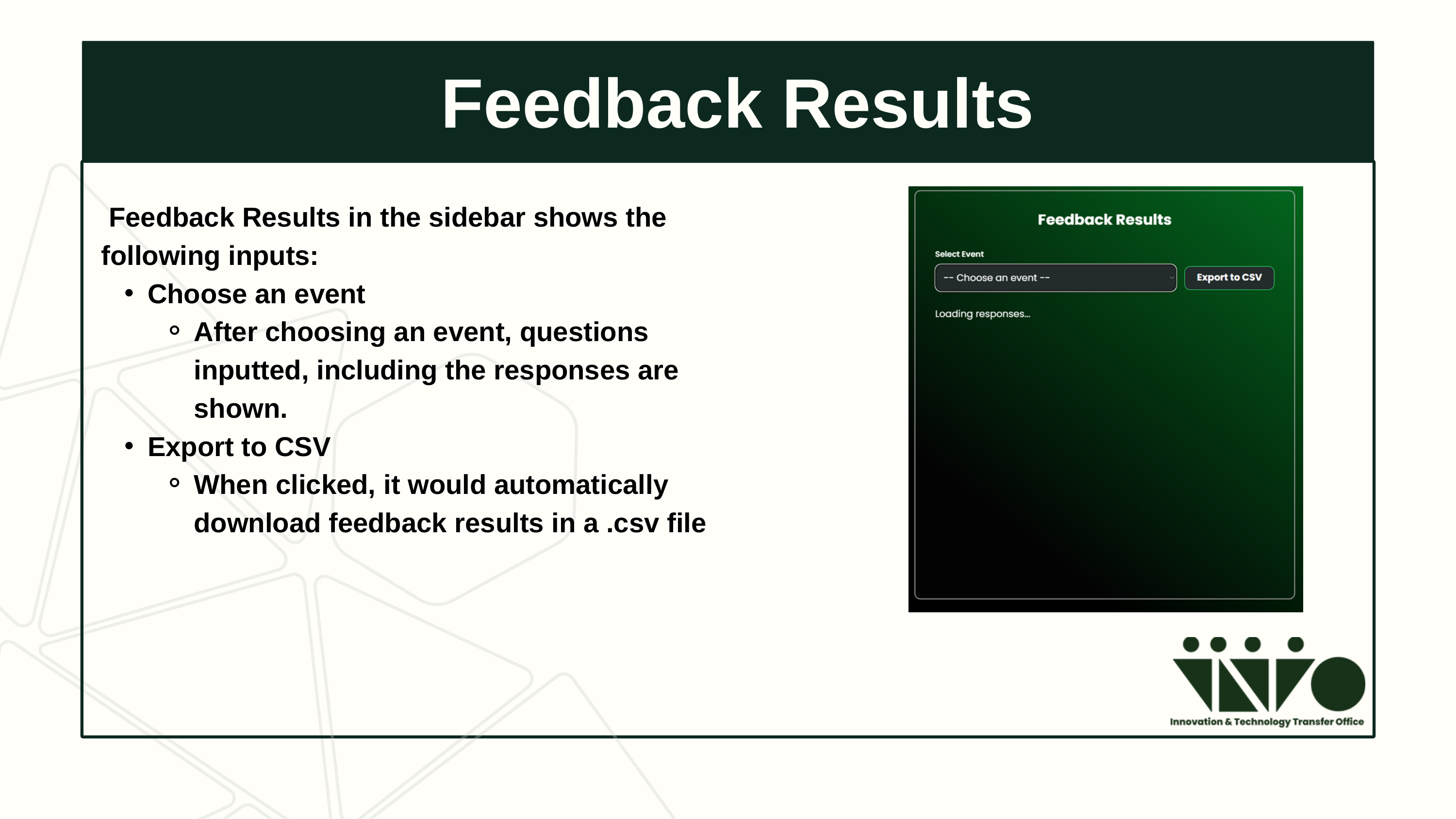

Feedback Results

 Feedback Results in the sidebar shows the following inputs:
Choose an event
After choosing an event, questions inputted, including the responses are shown.
Export to CSV
When clicked, it would automatically download feedback results in a .csv file